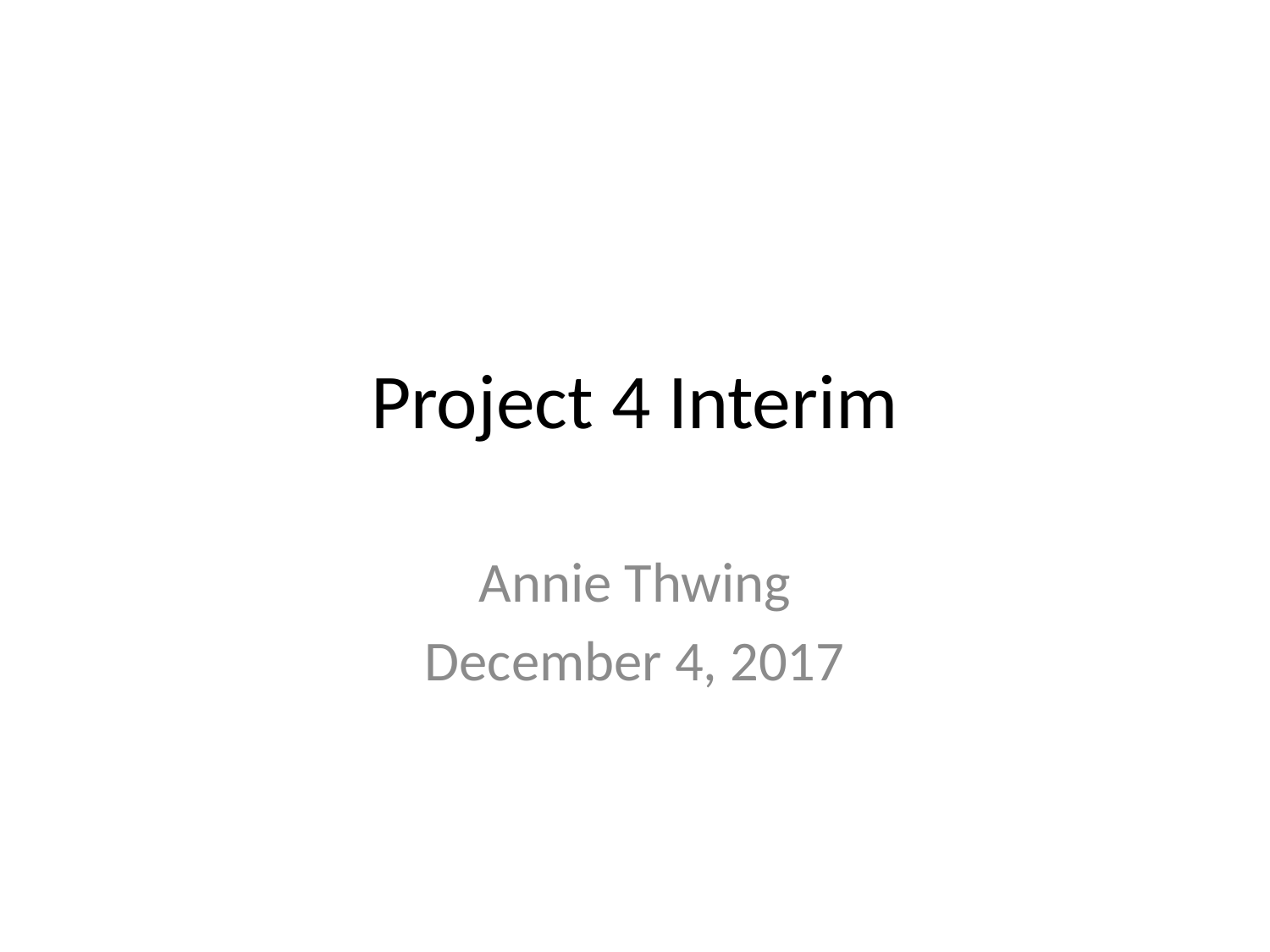

# Project 4 Interim
Annie Thwing
December 4, 2017